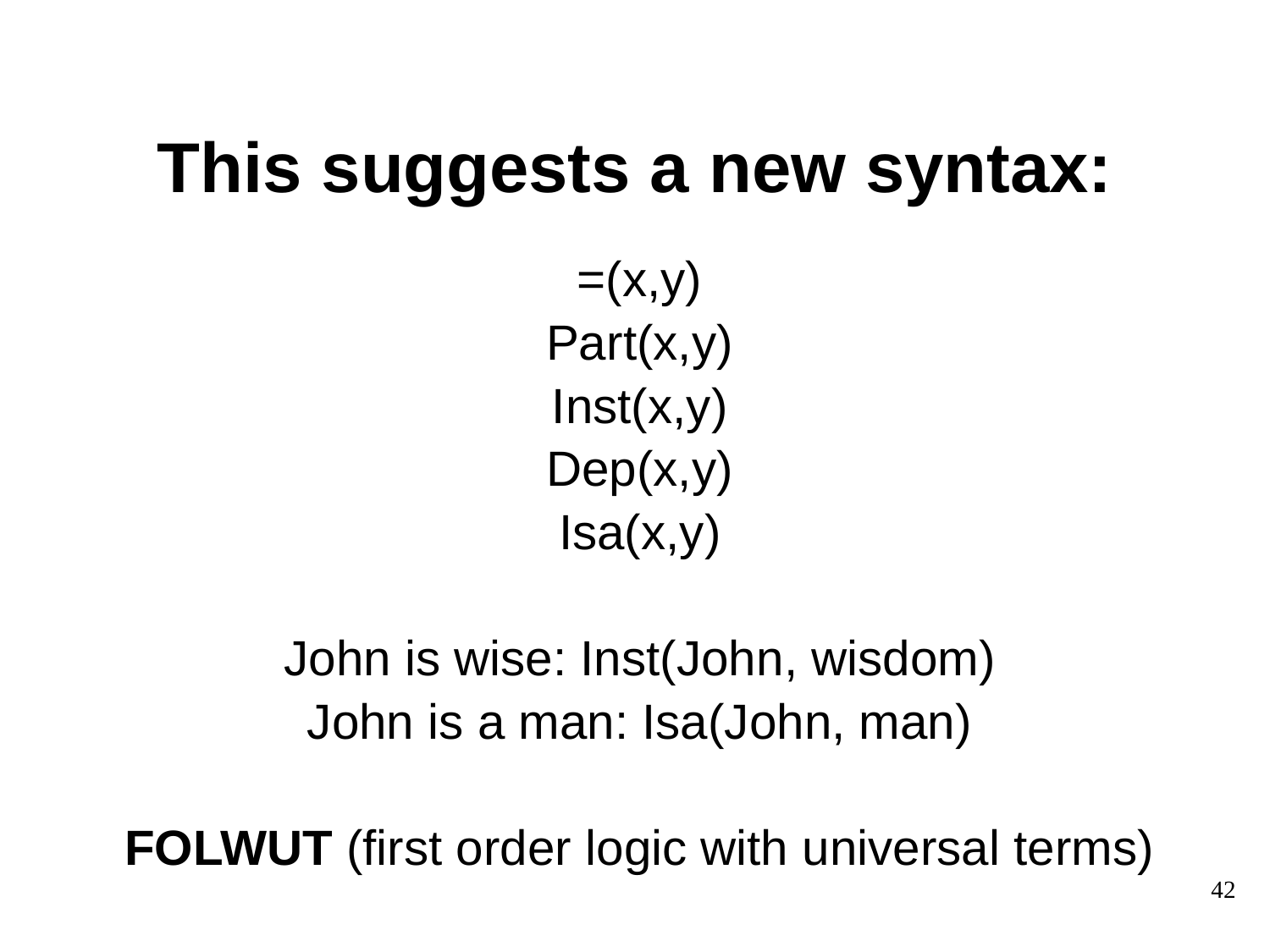

# This suggests a new syntax:
=(x,y)
Part(x,y)
Inst(x,y)
Dep(x,y)
Isa(x,y)

John is wise: Inst(John, wisdom)
John is a man: Isa(John, man)

FOLWUT (first order logic with universal terms)
42